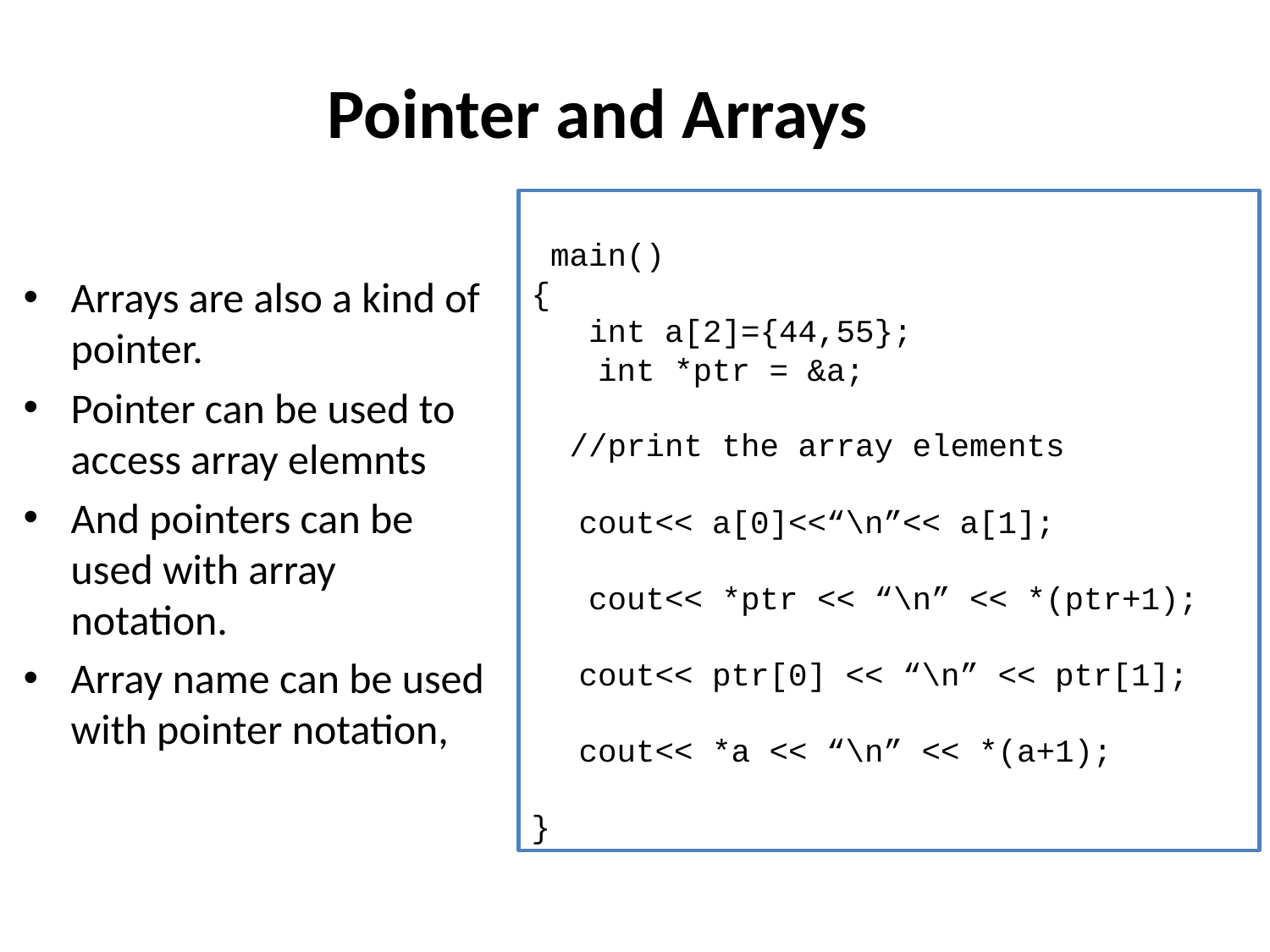

# Pointer and Arrays

 main()
{
   int a[2]={44,55};
	 int *ptr = &a;

  //print the array elements

	cout<< a[0]<<“\n”<< a[1];

   cout<< *ptr << “\n” << *(ptr+1);

	cout<< ptr[0] << “\n” << ptr[1];

	cout<< *a << “\n” << *(a+1);

}

Arrays are also a kind of pointer.
Pointer can be used to access array elemnts
And pointers can be used with array notation.
Array name can be used with pointer notation,